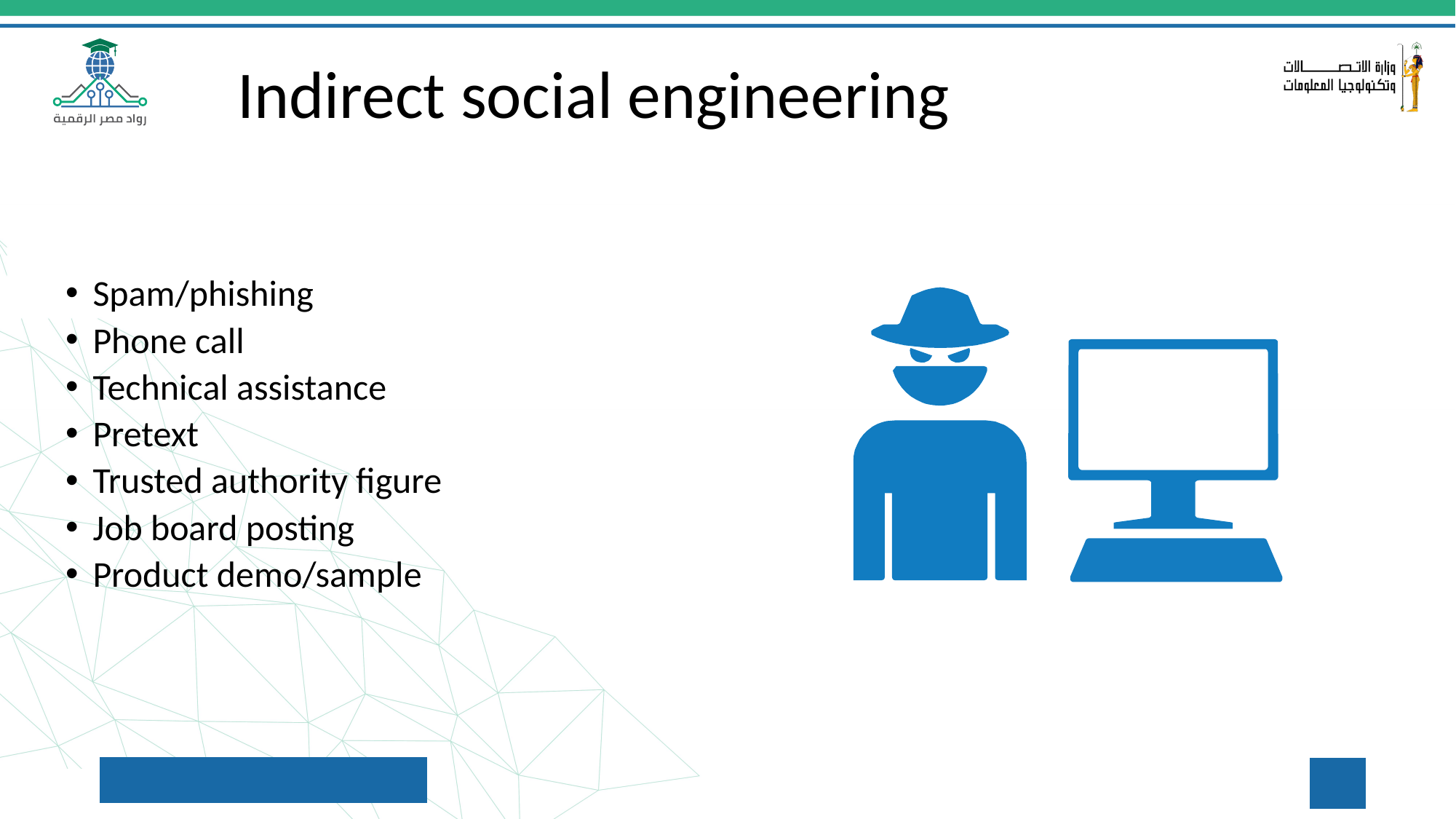

Indirect social engineering

Spam/phishing
Phone call
Technical assistance
Pretext
Trusted authority figure
Job board posting
Product demo/sample